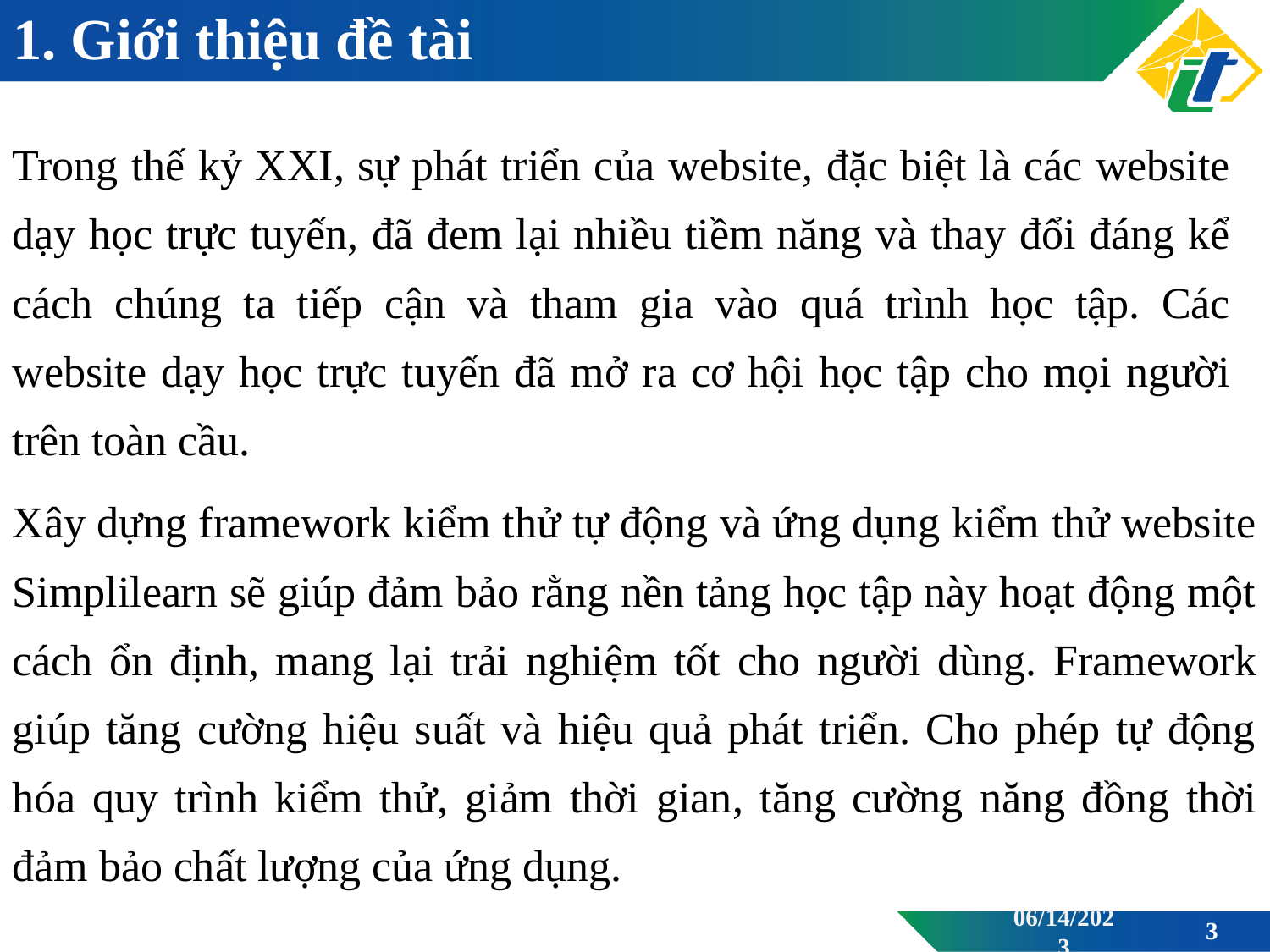

# 1. Giới thiệu đề tài
Trong thế kỷ XXI, sự phát triển của website, đặc biệt là các website dạy học trực tuyến, đã đem lại nhiều tiềm năng và thay đổi đáng kể cách chúng ta tiếp cận và tham gia vào quá trình học tập. Các website dạy học trực tuyến đã mở ra cơ hội học tập cho mọi người trên toàn cầu.
Xây dựng framework kiểm thử tự động và ứng dụng kiểm thử website Simplilearn sẽ giúp đảm bảo rằng nền tảng học tập này hoạt động một cách ổn định, mang lại trải nghiệm tốt cho người dùng. Framework giúp tăng cường hiệu suất và hiệu quả phát triển. Cho phép tự động hóa quy trình kiểm thử, giảm thời gian, tăng cường năng đồng thời đảm bảo chất lượng của ứng dụng.
3
06/14/2023